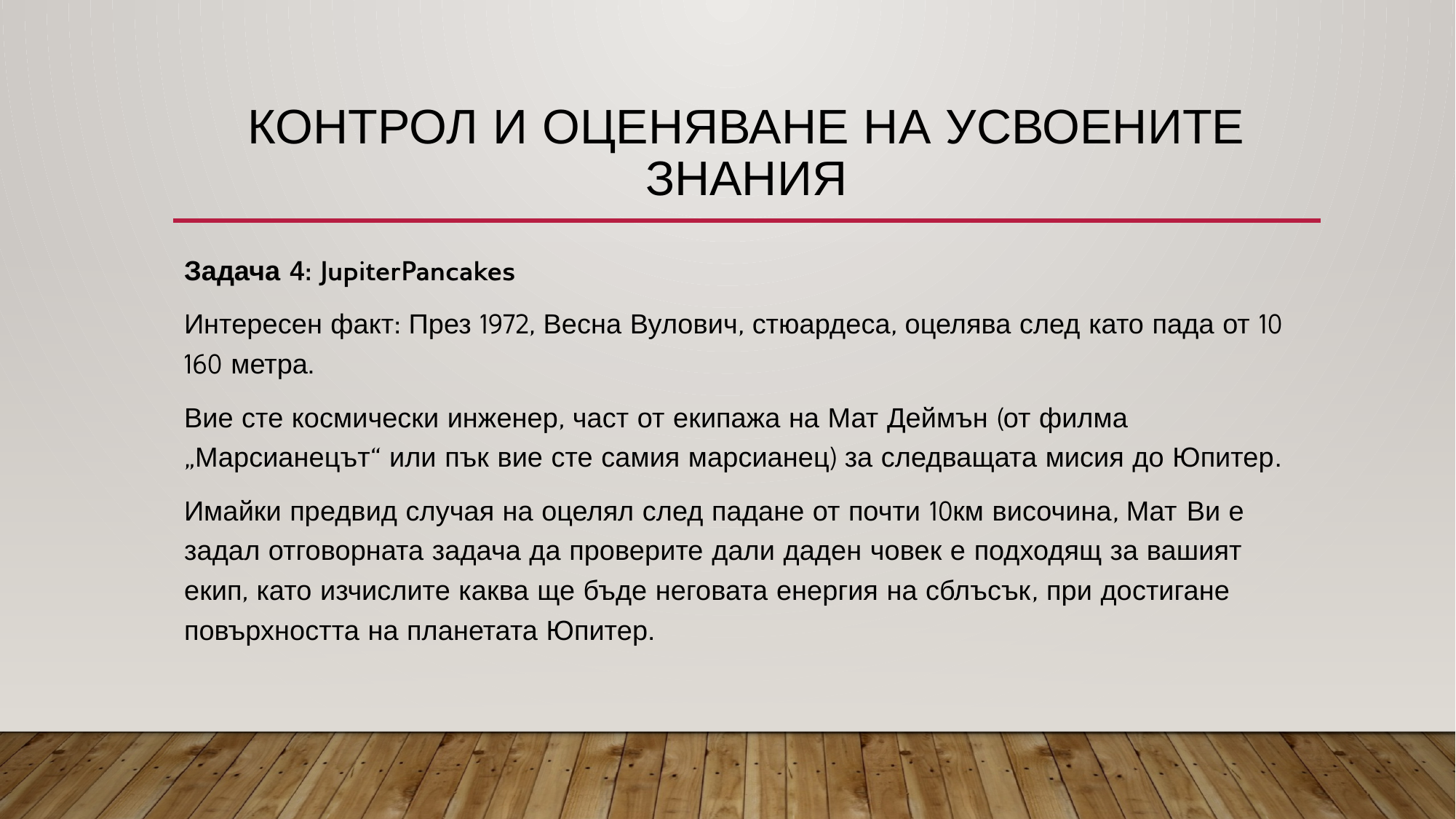

# Контрол и оценяване на усвоените знания
Задача 4: JupiterPancakes
Интересен факт: През 1972, Весна Вулович, стюардеса, оцелява след като пада от 10 160 метра.
Вие сте космически инженер, част от екипажа на Мат Деймън (от филма „Марсианецът“ или пък вие сте самия марсианец) за следващата мисия до Юпитер.
Имайки предвид случая на оцелял след падане от почти 10км височина, Мат Ви е задал отговорната задача да проверите дали даден човек е подходящ за вашият екип, като изчислите каква ще бъде неговата енергия на сблъсък, при достигане повърхността на планетата Юпитер.